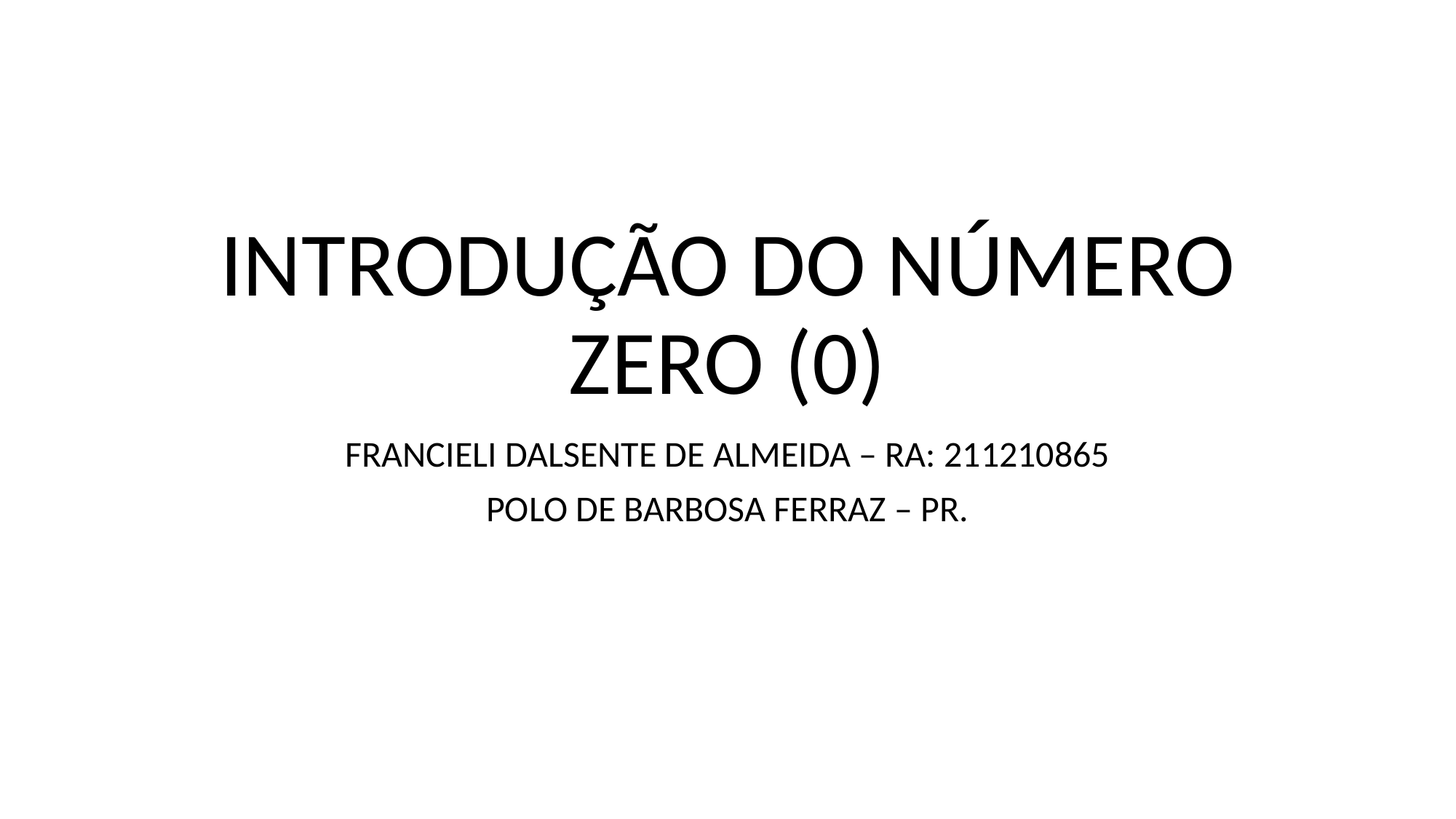

# INTRODUÇÃO DO NÚMERO ZERO (0)
FRANCIELI DALSENTE DE ALMEIDA – RA: 211210865
POLO DE BARBOSA FERRAZ – PR.